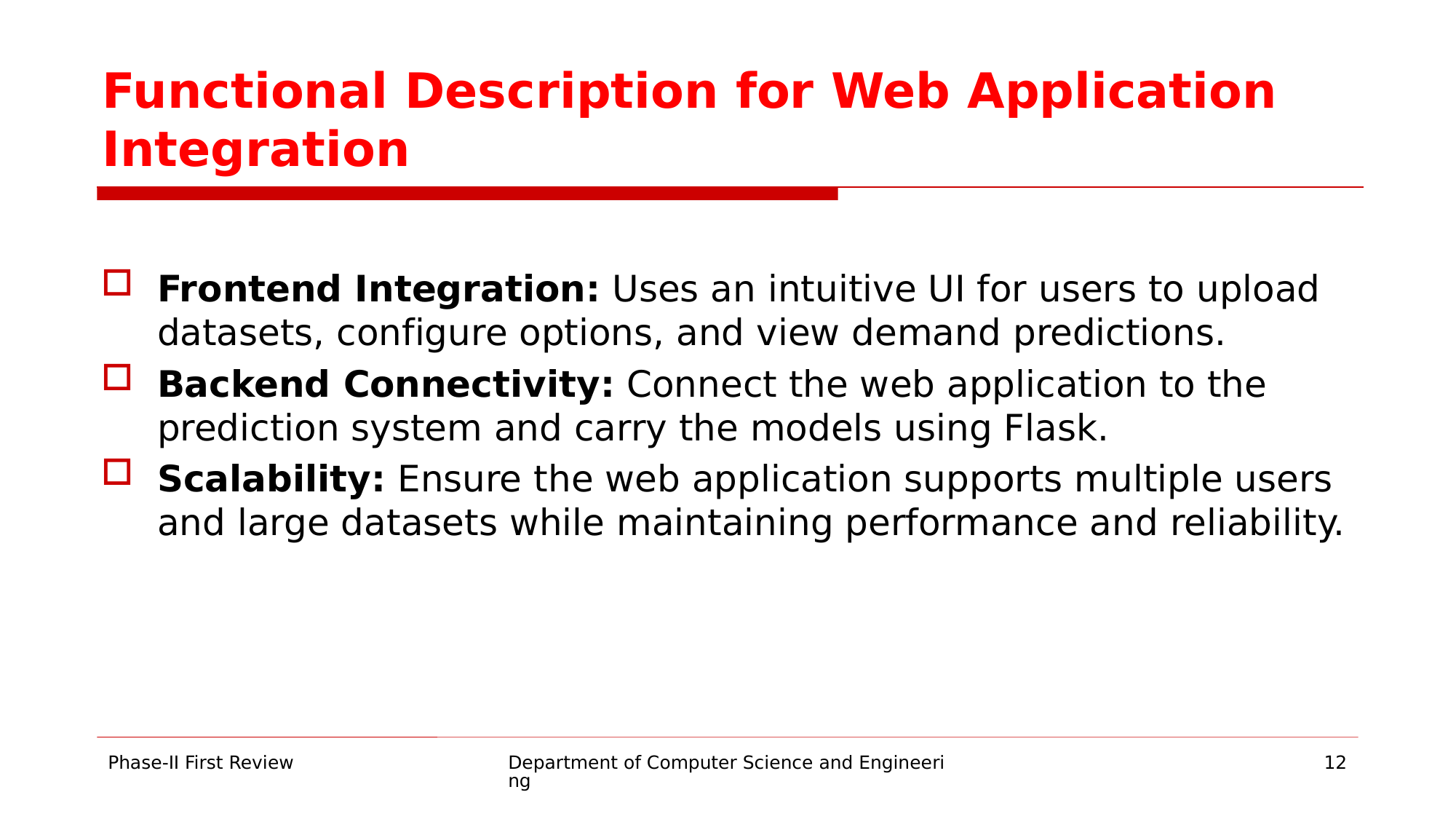

# Functional Description for Web Application Integration

Frontend Integration: Uses an intuitive UI for users to upload datasets, configure options, and view demand predictions.
Backend Connectivity: Connect the web application to the prediction system and carry the models using Flask.
Scalability: Ensure the web application supports multiple users and large datasets while maintaining performance and reliability.

Phase-II First Review
Department of Computer Science and Engineering
12